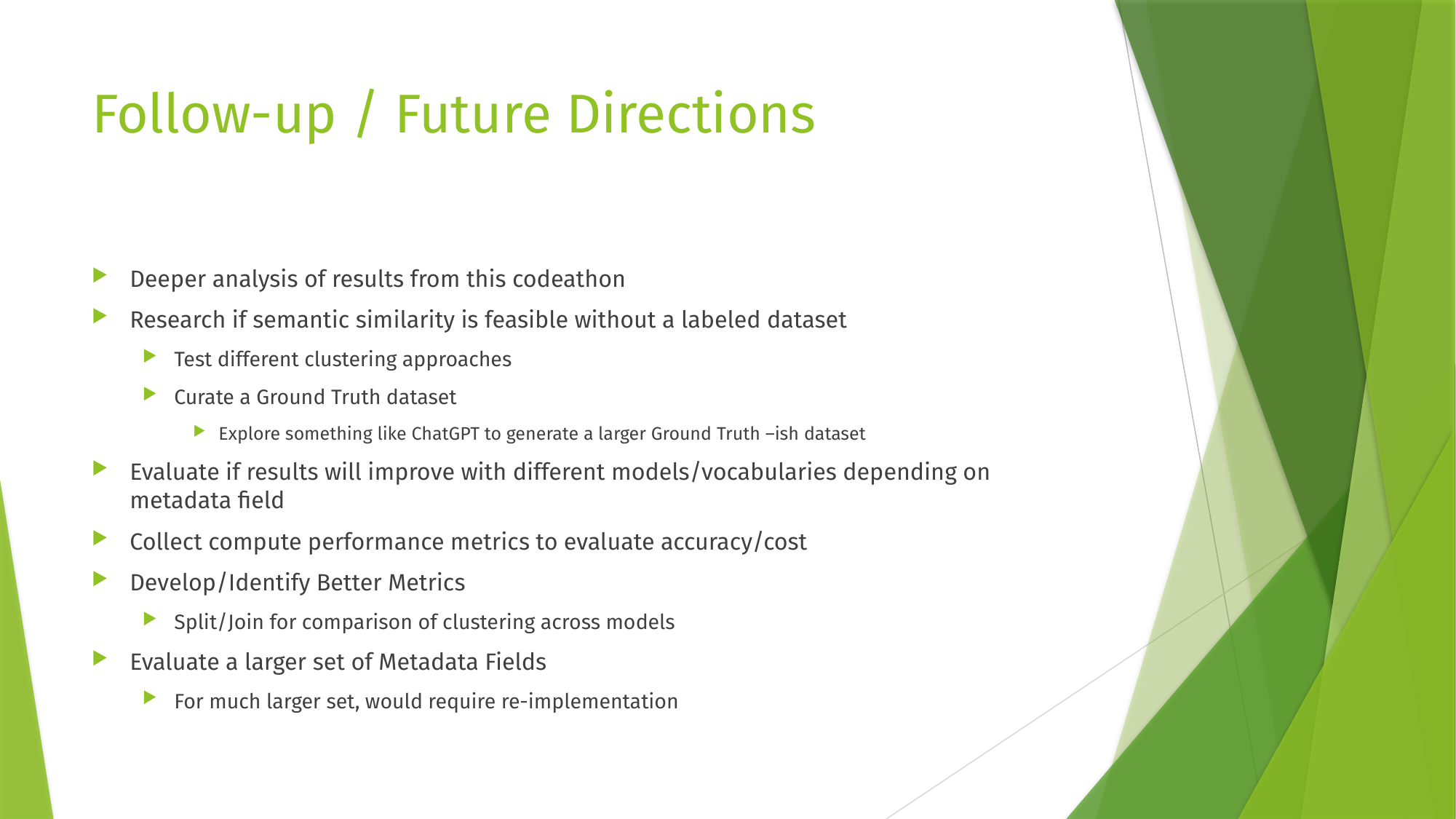

# Follow-up / Future Directions
Deeper analysis of results from this codeathon
Research if semantic similarity is feasible without a labeled dataset
Test different clustering approaches
Curate a Ground Truth dataset
Explore something like ChatGPT to generate a larger Ground Truth –ish dataset
Evaluate if results will improve with different models/vocabularies depending on metadata field
Collect compute performance metrics to evaluate accuracy/cost
Develop/Identify Better Metrics
Split/Join for comparison of clustering across models
Evaluate a larger set of Metadata Fields
For much larger set, would require re-implementation